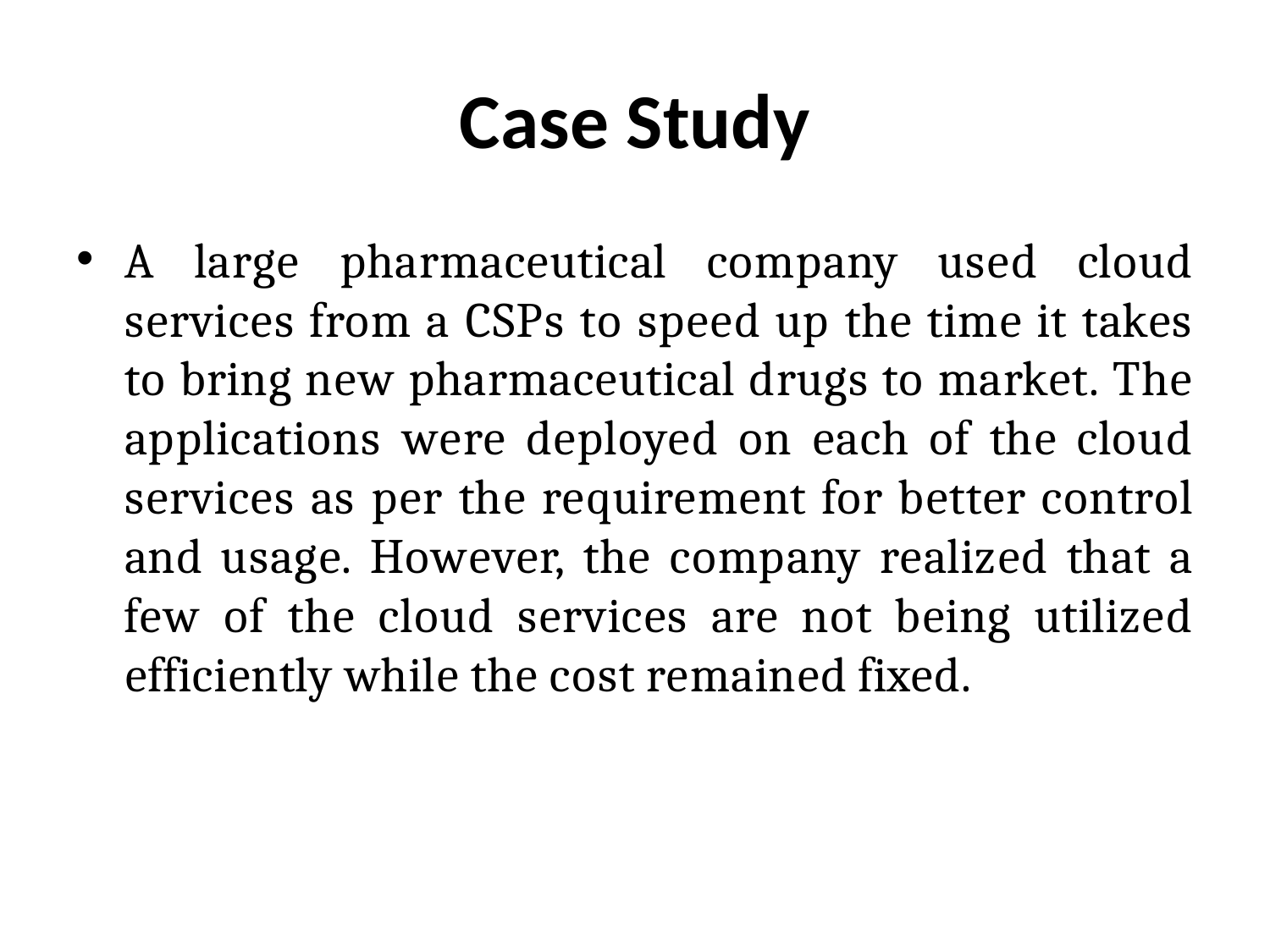

# Case Study
A large pharmaceutical company used cloud services from a CSPs to speed up the time it takes to bring new pharmaceutical drugs to market. The applications were deployed on each of the cloud services as per the requirement for better control and usage. However, the company realized that a few of the cloud services are not being utilized efficiently while the cost remained fixed.